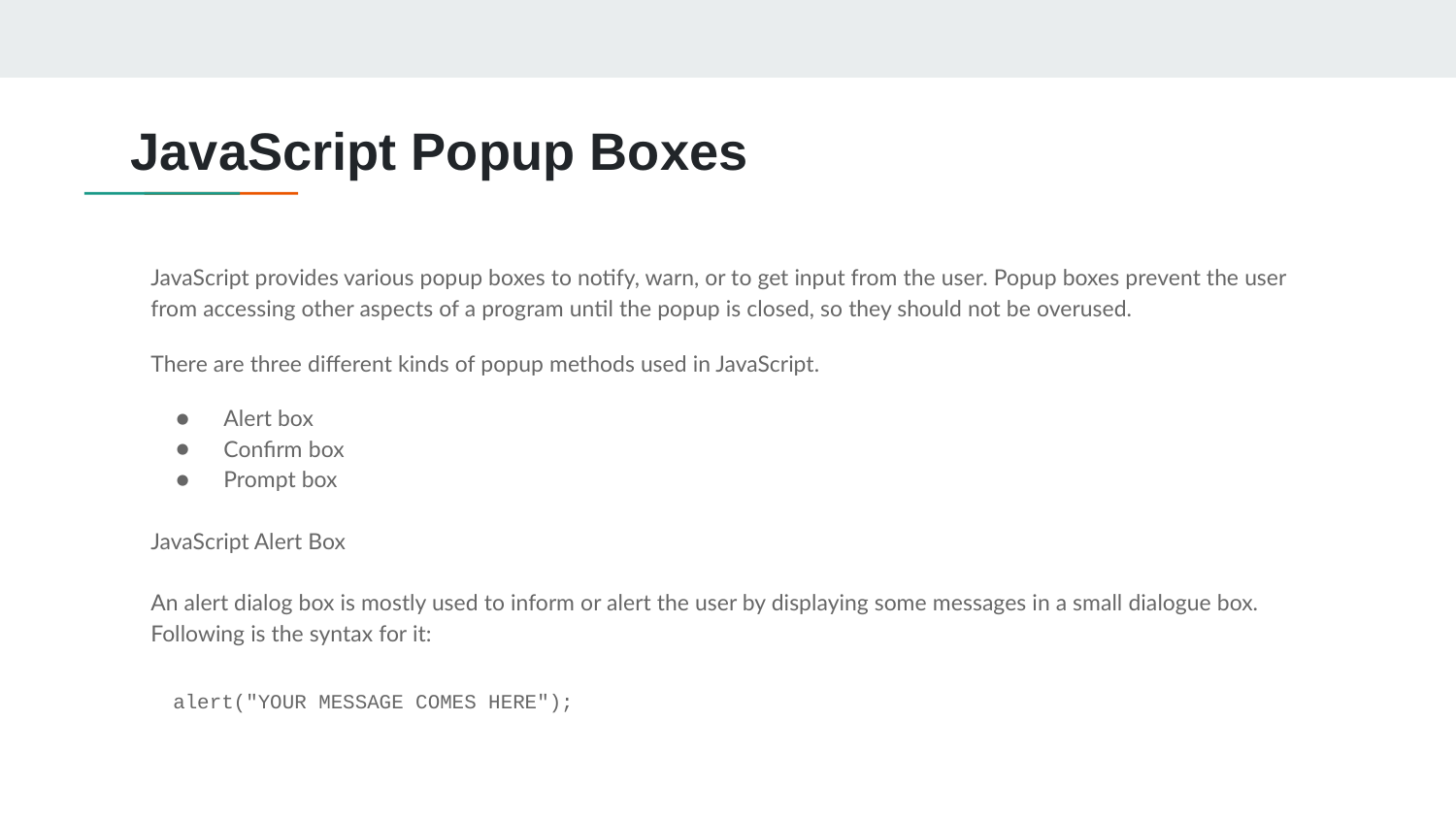

# JavaScript Popup Boxes
JavaScript provides various popup boxes to notify, warn, or to get input from the user. Popup boxes prevent the user from accessing other aspects of a program until the popup is closed, so they should not be overused.
There are three different kinds of popup methods used in JavaScript.
Alert box
Confirm box
Prompt box
JavaScript Alert Box
An alert dialog box is mostly used to inform or alert the user by displaying some messages in a small dialogue box. Following is the syntax for it:
alert("YOUR MESSAGE COMES HERE");